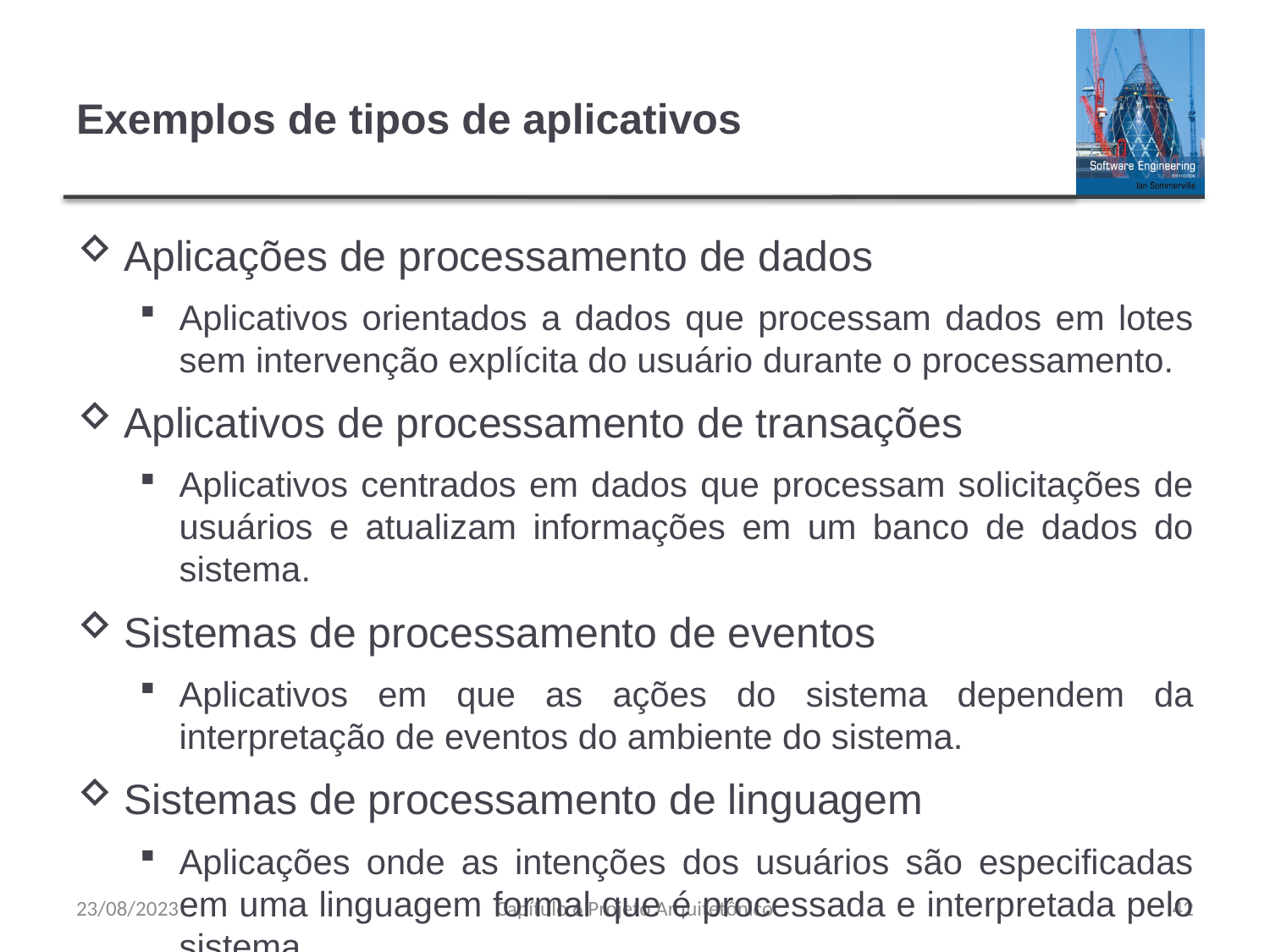

# Exemplos de tipos de aplicativos
Aplicações de processamento de dados
Aplicativos orientados a dados que processam dados em lotes sem intervenção explícita do usuário durante o processamento.
Aplicativos de processamento de transações
Aplicativos centrados em dados que processam solicitações de usuários e atualizam informações em um banco de dados do sistema.
Sistemas de processamento de eventos
Aplicativos em que as ações do sistema dependem da interpretação de eventos do ambiente do sistema.
Sistemas de processamento de linguagem
Aplicações onde as intenções dos usuários são especificadas em uma linguagem formal que é processada e interpretada pelo sistema.
23/08/2023
Capítulo 6 Projeto Arquitetônico
42